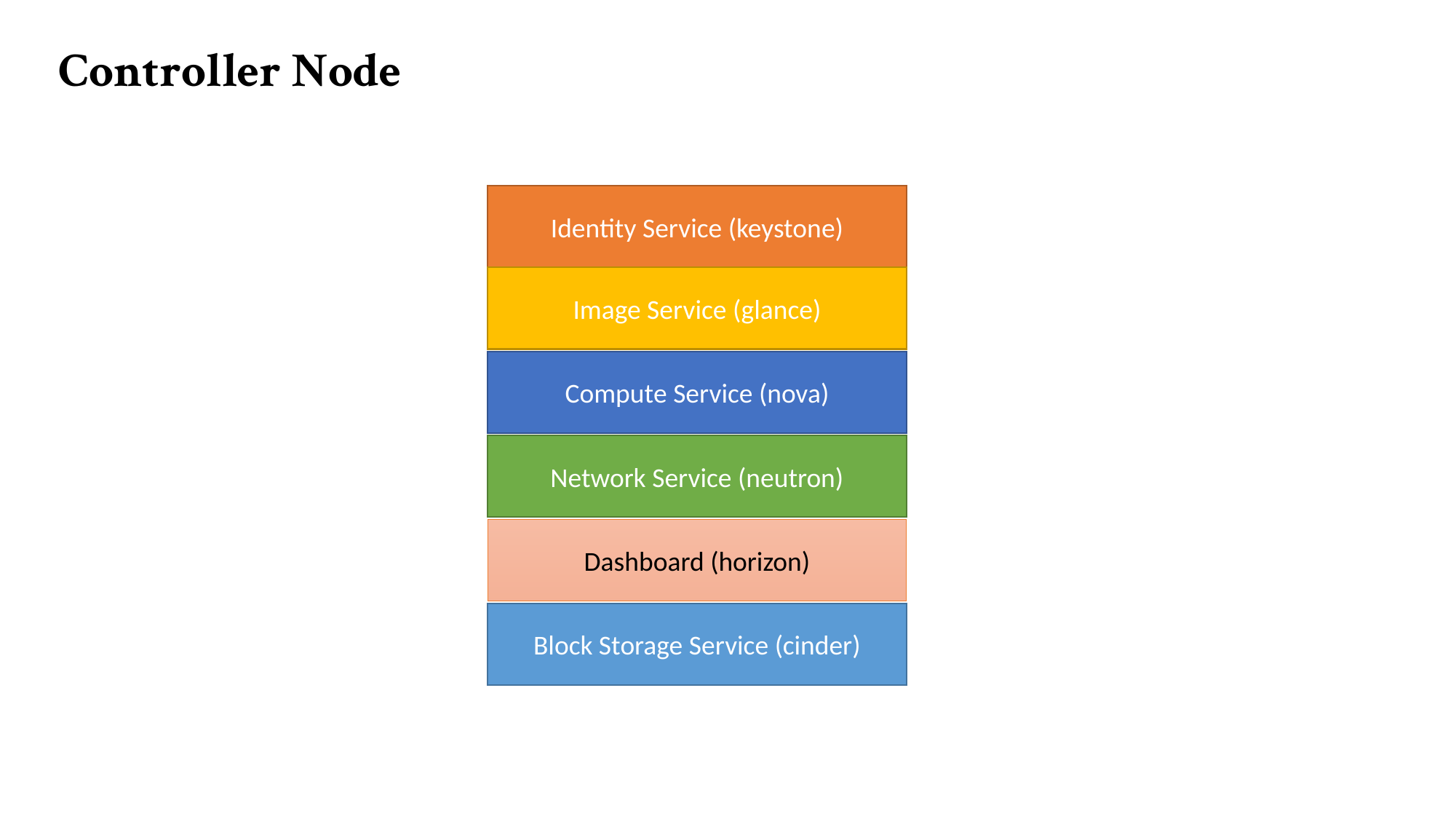

Controller Node
Identity Service (keystone)
Image Service (glance)
Compute Service (nova)
Network Service (neutron)
Dashboard (horizon)
Block Storage Service (cinder)